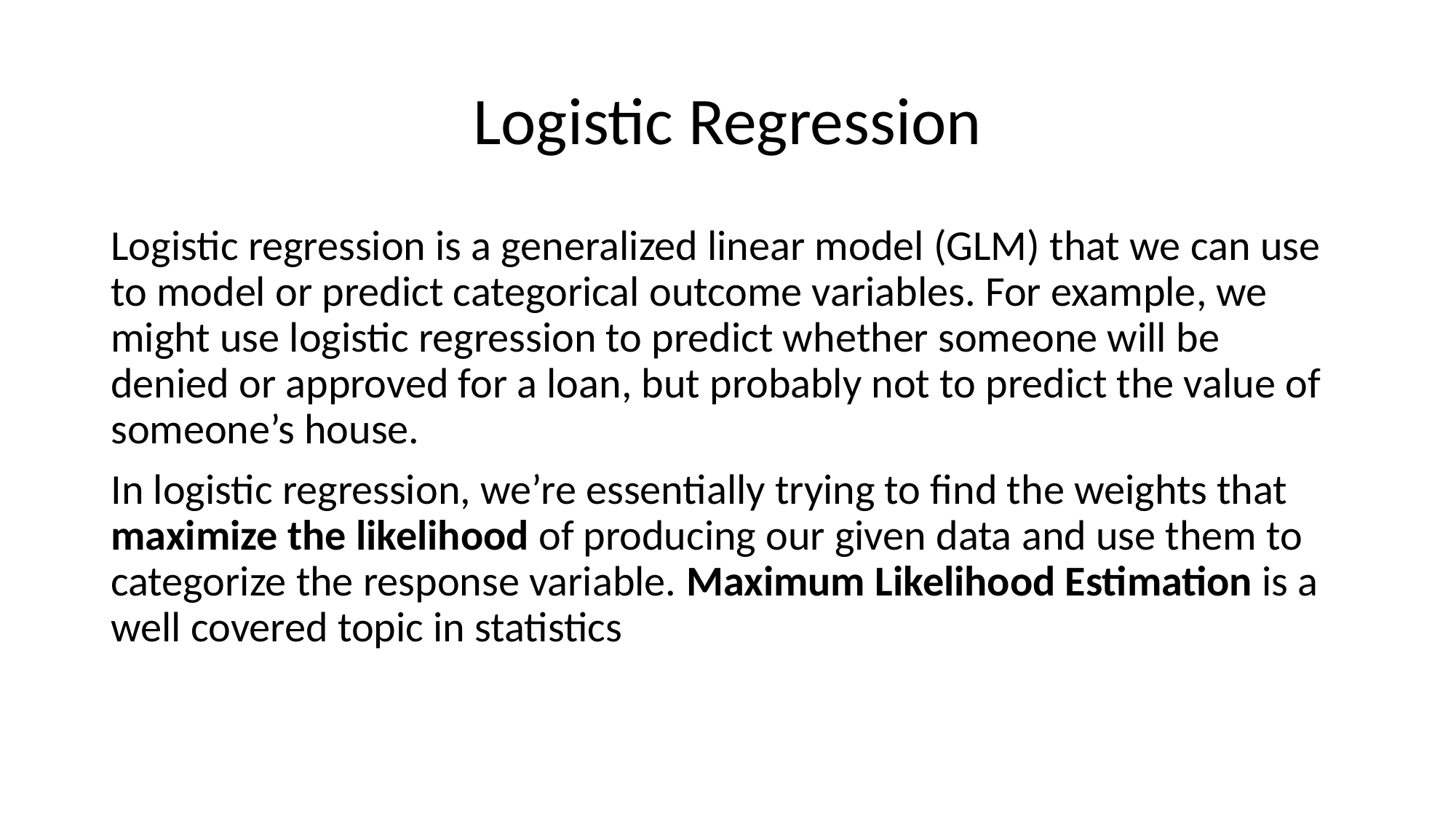

# Logistic Regression
Logistic regression is a generalized linear model (GLM) that we can use to model or predict categorical outcome variables. For example, we might use logistic regression to predict whether someone will be denied or approved for a loan, but probably not to predict the value of someone’s house.
In logistic regression, we’re essentially trying to find the weights that maximize the likelihood of producing our given data and use them to categorize the response variable. Maximum Likelihood Estimation is a well covered topic in statistics